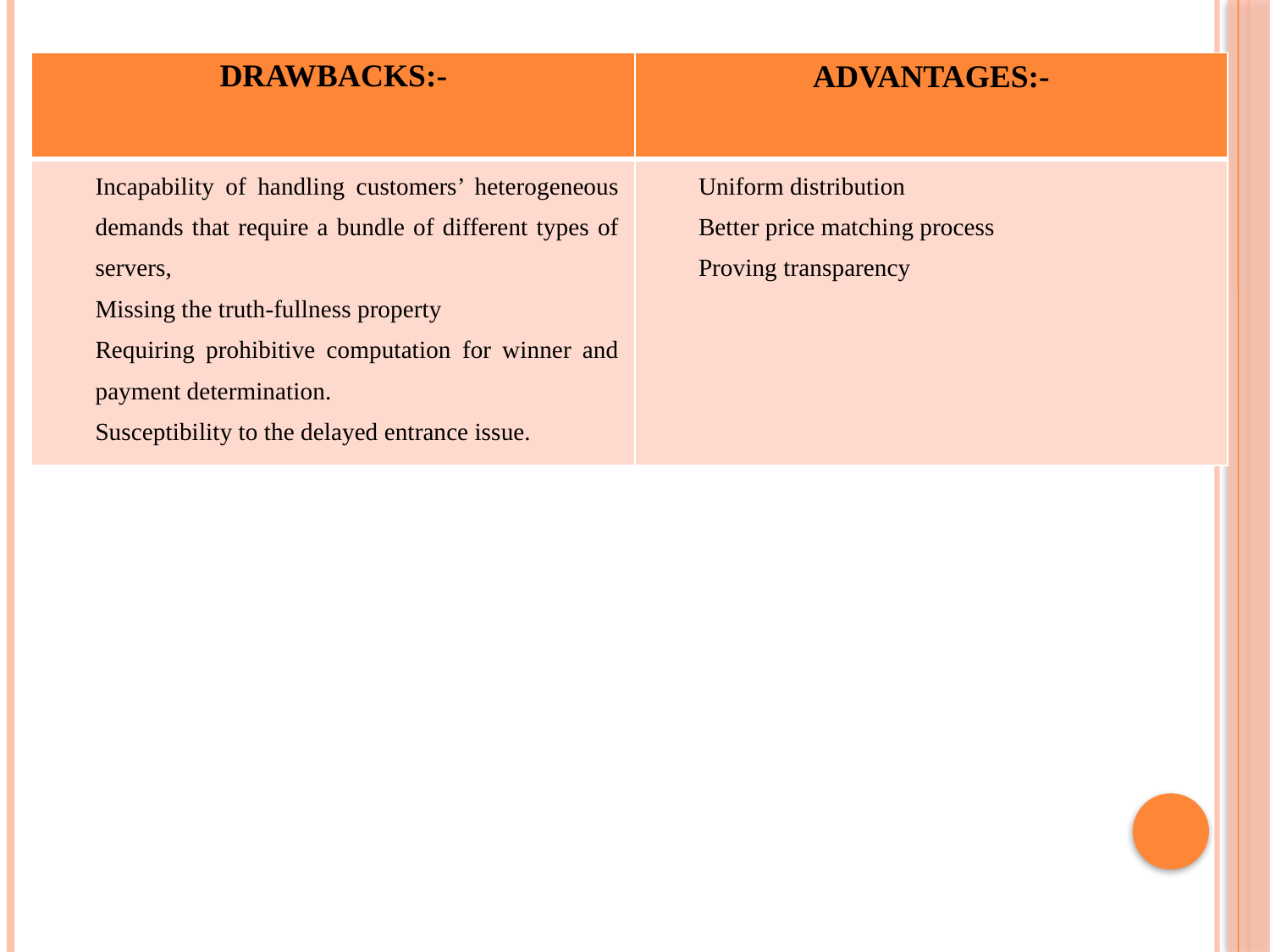

| DRAWBACKS:- | ADVANTAGES:- |
| --- | --- |
| Incapability of handling customers’ heterogeneous demands that require a bundle of different types of servers, Missing the truth-fullness property Requiring prohibitive computation for winner and payment determination. Susceptibility to the delayed entrance issue. | Uniform distribution Better price matching process Proving transparency |